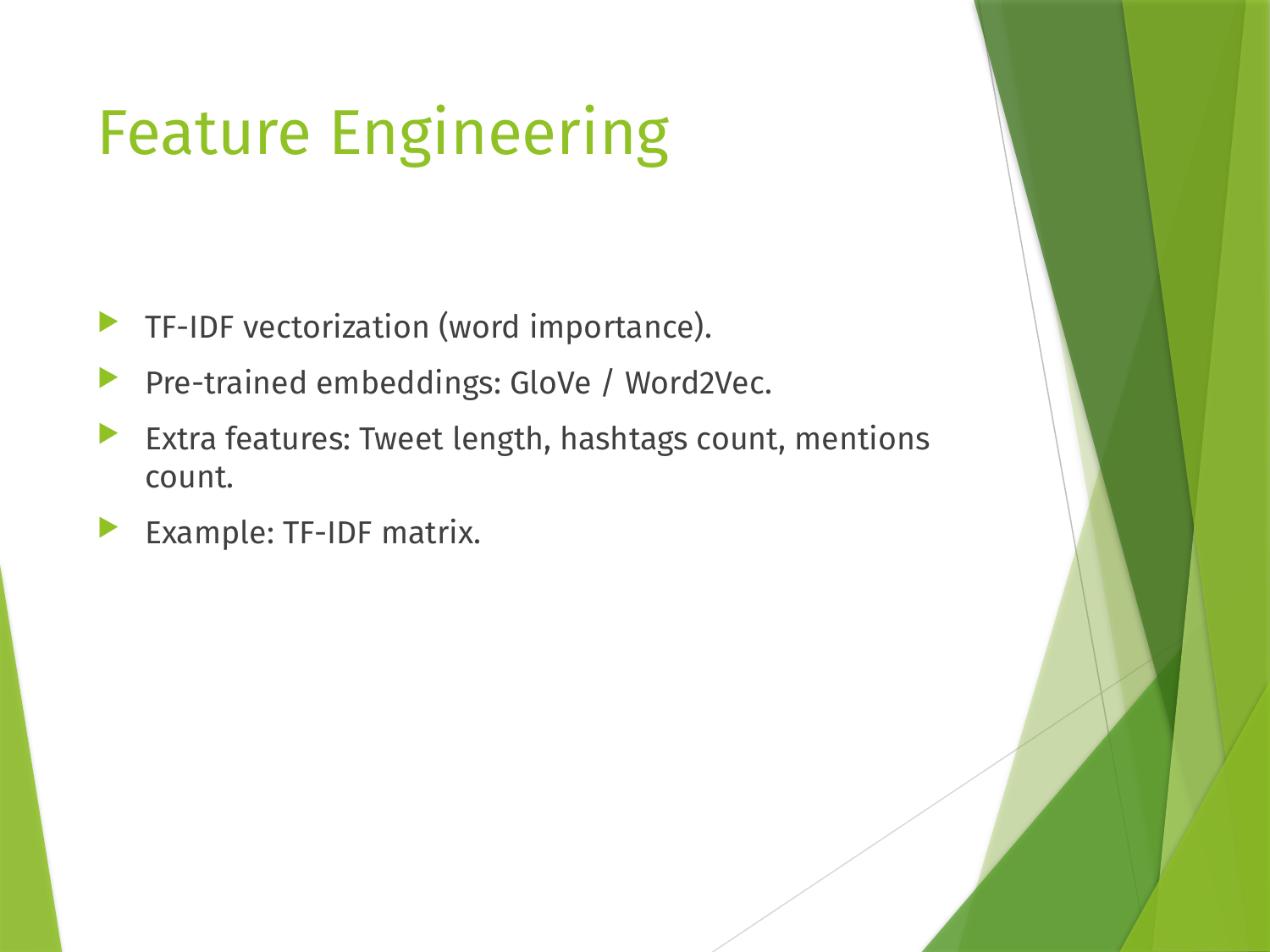

# Feature Engineering
TF-IDF vectorization (word importance).
Pre-trained embeddings: GloVe / Word2Vec.
Extra features: Tweet length, hashtags count, mentions count.
Example: TF-IDF matrix.